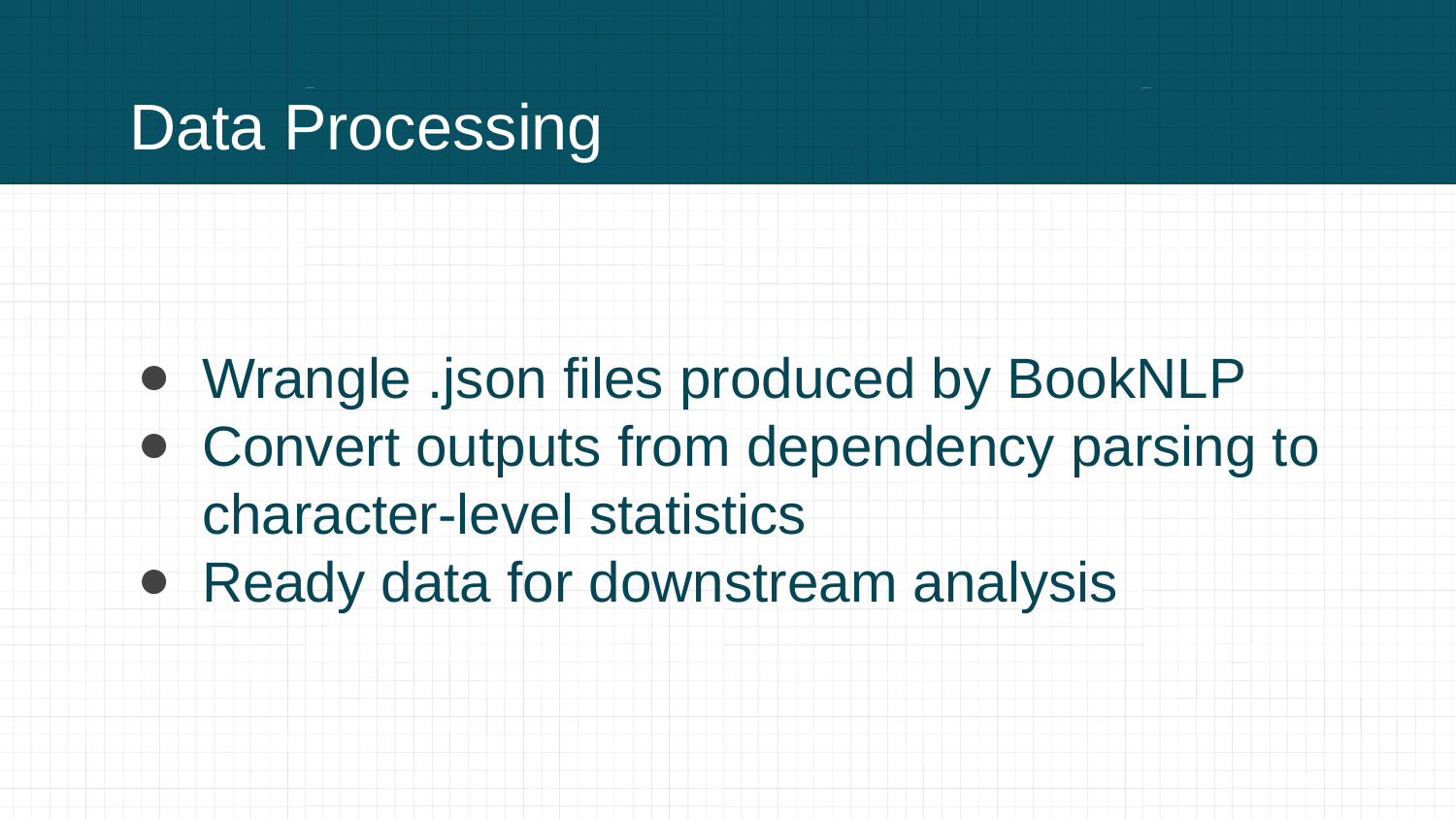

# Data Processing
Wrangle .json files produced by BookNLP
Convert outputs from dependency parsing to character-level statistics
Ready data for downstream analysis